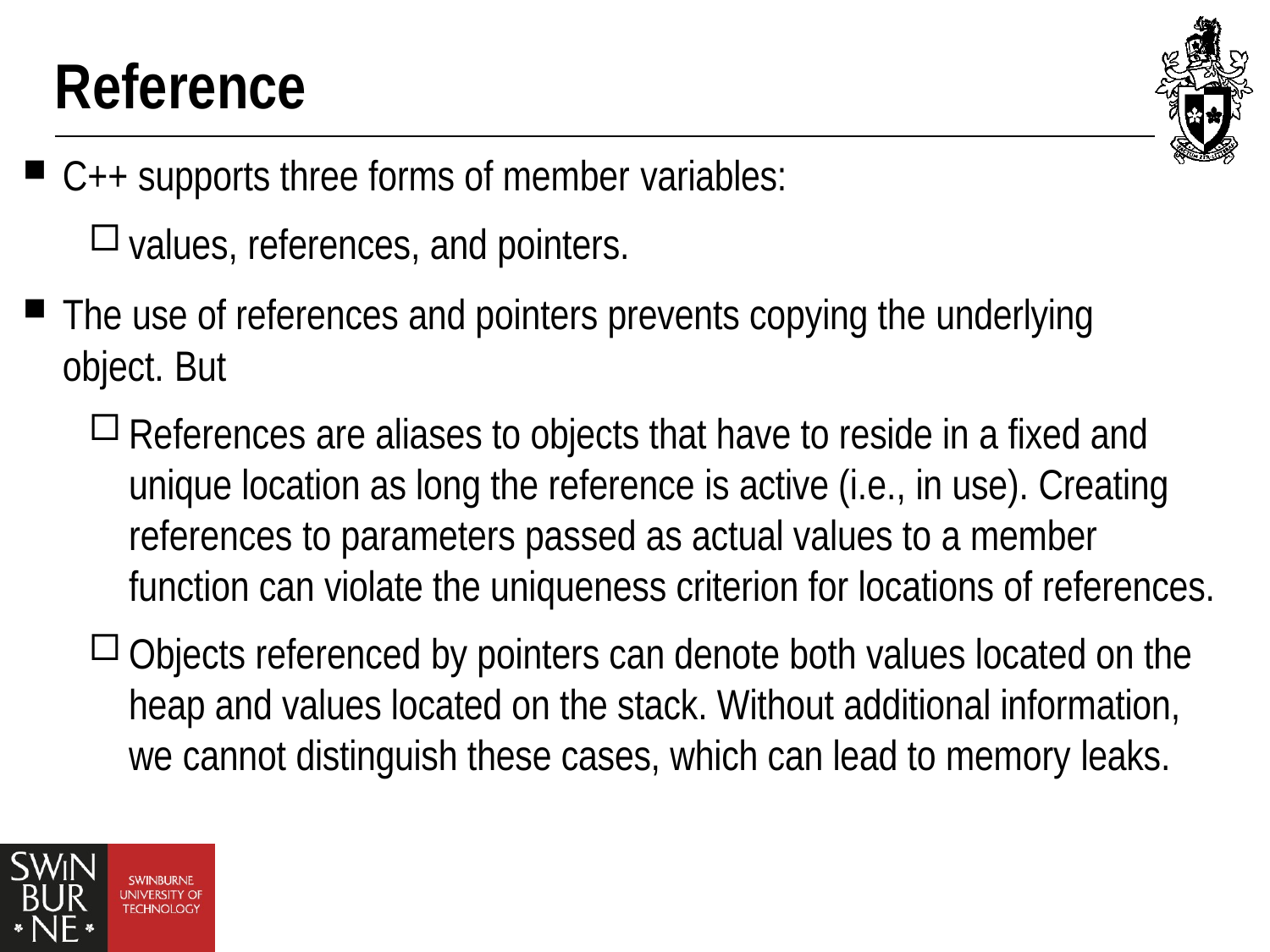

# Reference
C++ supports three forms of member variables:
values, references, and pointers.
The use of references and pointers prevents copying the underlying object. But
References are aliases to objects that have to reside in a fixed and unique location as long the reference is active (i.e., in use). Creating references to parameters passed as actual values to a member function can violate the uniqueness criterion for locations of references.
Objects referenced by pointers can denote both values located on the heap and values located on the stack. Without additional information, we cannot distinguish these cases, which can lead to memory leaks.